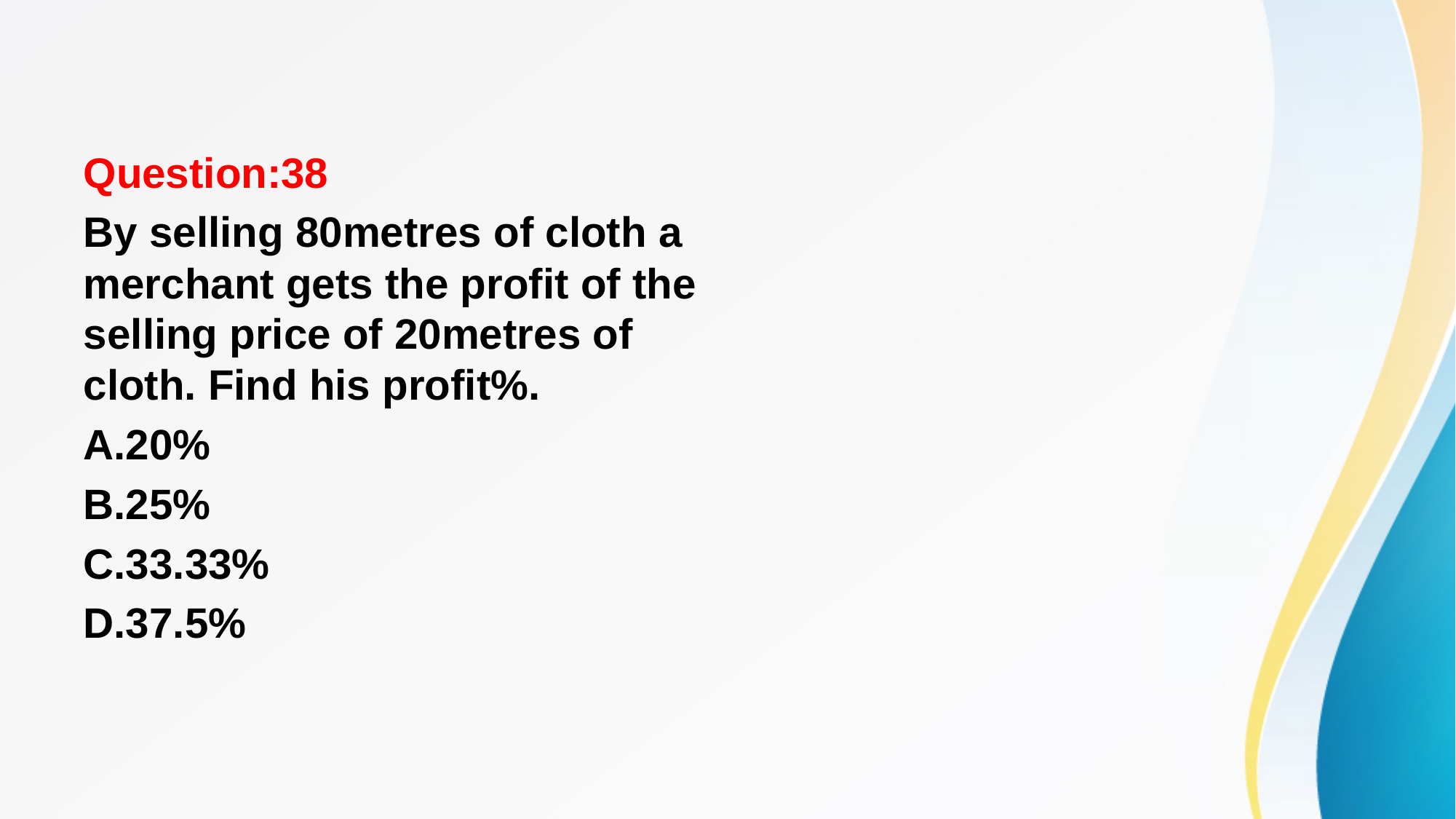

#
Question:38
By selling 80metres of cloth a merchant gets the profit of the selling price of 20metres of cloth. Find his profit%.
A.20%
B.25%
C.33.33%
D.37.5%